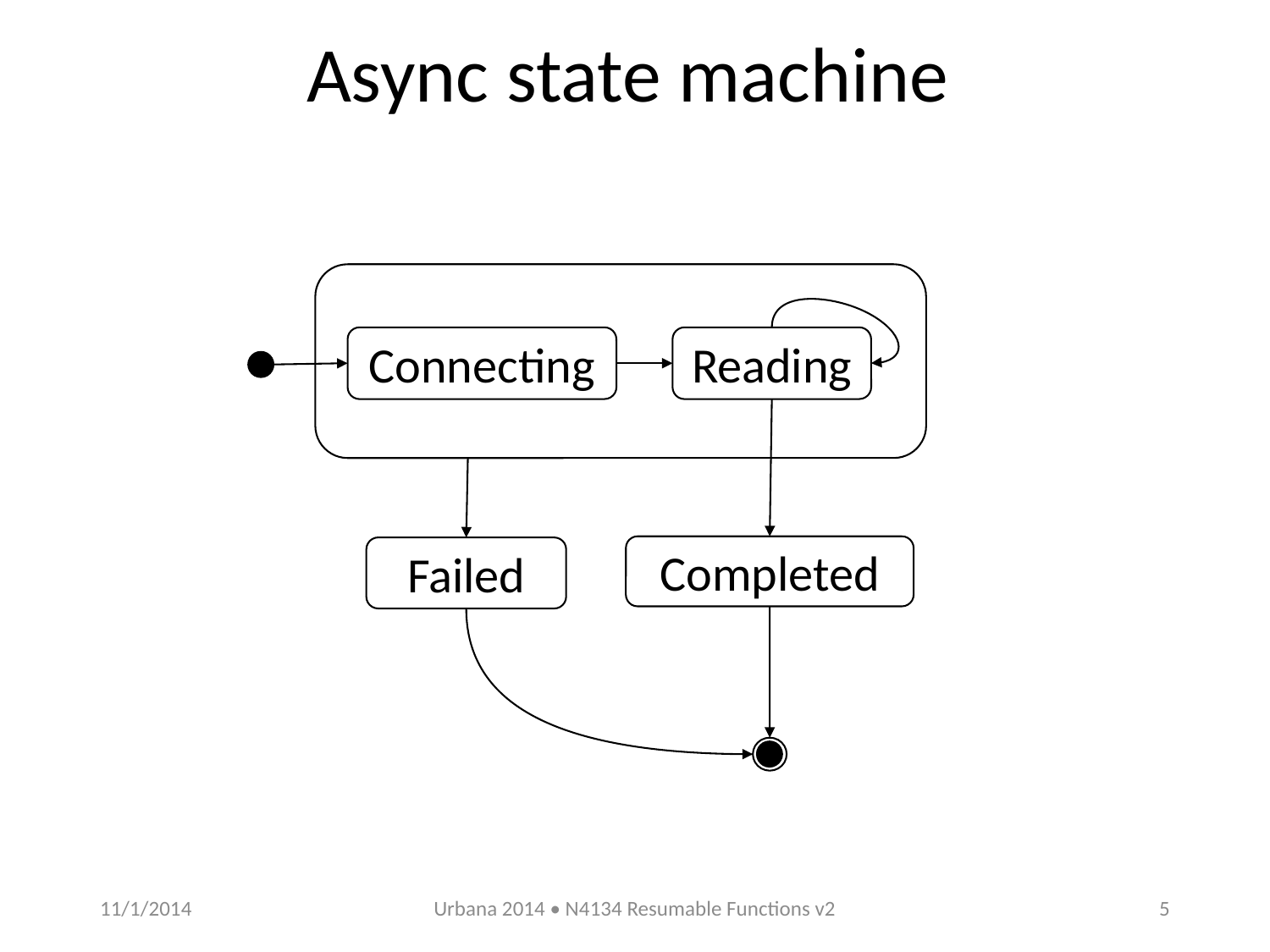

# Async state machine

Connecting
Reading

Completed
Failed

11/1/2014
Urbana 2014 • N4134 Resumable Functions v2
5